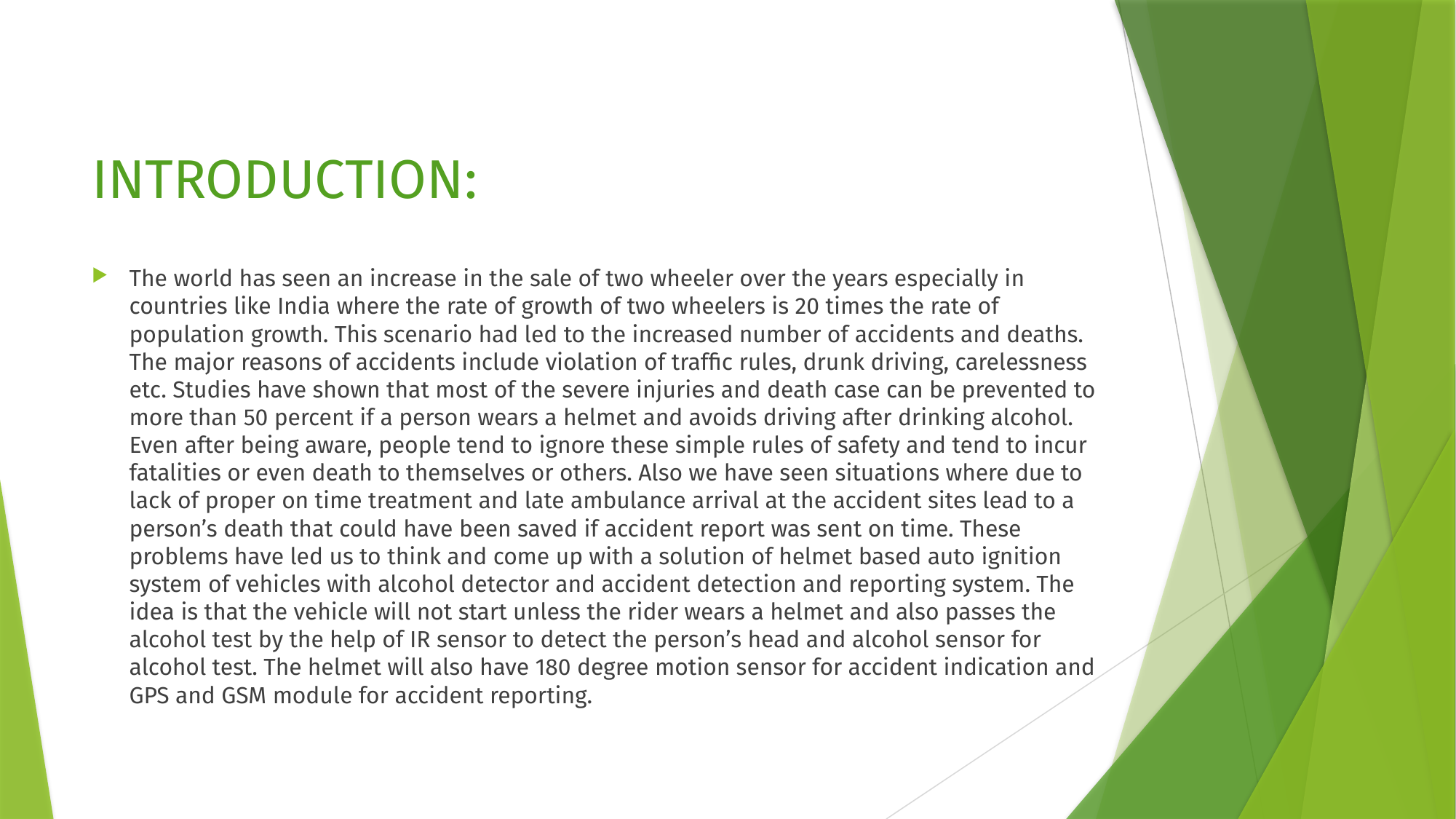

# INTRODUCTION:
The world has seen an increase in the sale of two wheeler over the years especially in countries like India where the rate of growth of two wheelers is 20 times the rate of population growth. This scenario had led to the increased number of accidents and deaths. The major reasons of accidents include violation of traffic rules, drunk driving, carelessness etc. Studies have shown that most of the severe injuries and death case can be prevented to more than 50 percent if a person wears a helmet and avoids driving after drinking alcohol. Even after being aware, people tend to ignore these simple rules of safety and tend to incur fatalities or even death to themselves or others. Also we have seen situations where due to lack of proper on time treatment and late ambulance arrival at the accident sites lead to a person’s death that could have been saved if accident report was sent on time. These problems have led us to think and come up with a solution of helmet based auto ignition system of vehicles with alcohol detector and accident detection and reporting system. The idea is that the vehicle will not start unless the rider wears a helmet and also passes the alcohol test by the help of IR sensor to detect the person’s head and alcohol sensor for alcohol test. The helmet will also have 180 degree motion sensor for accident indication and GPS and GSM module for accident reporting.